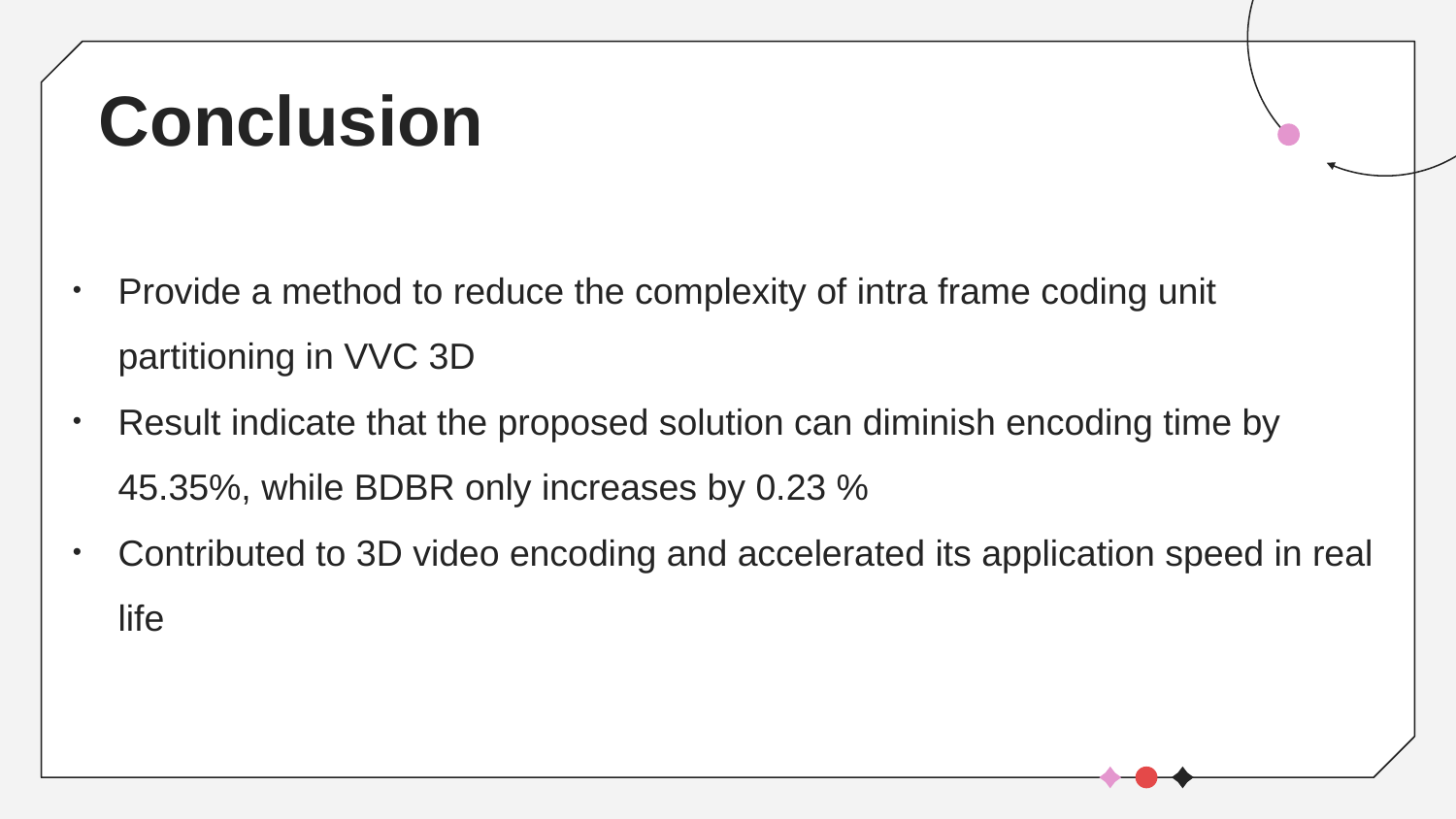

# Conclusion
Provide a method to reduce the complexity of intra frame coding unit partitioning in VVC 3D
Result indicate that the proposed solution can diminish encoding time by 45.35%, while BDBR only increases by 0.23 %
Contributed to 3D video encoding and accelerated its application speed in real life